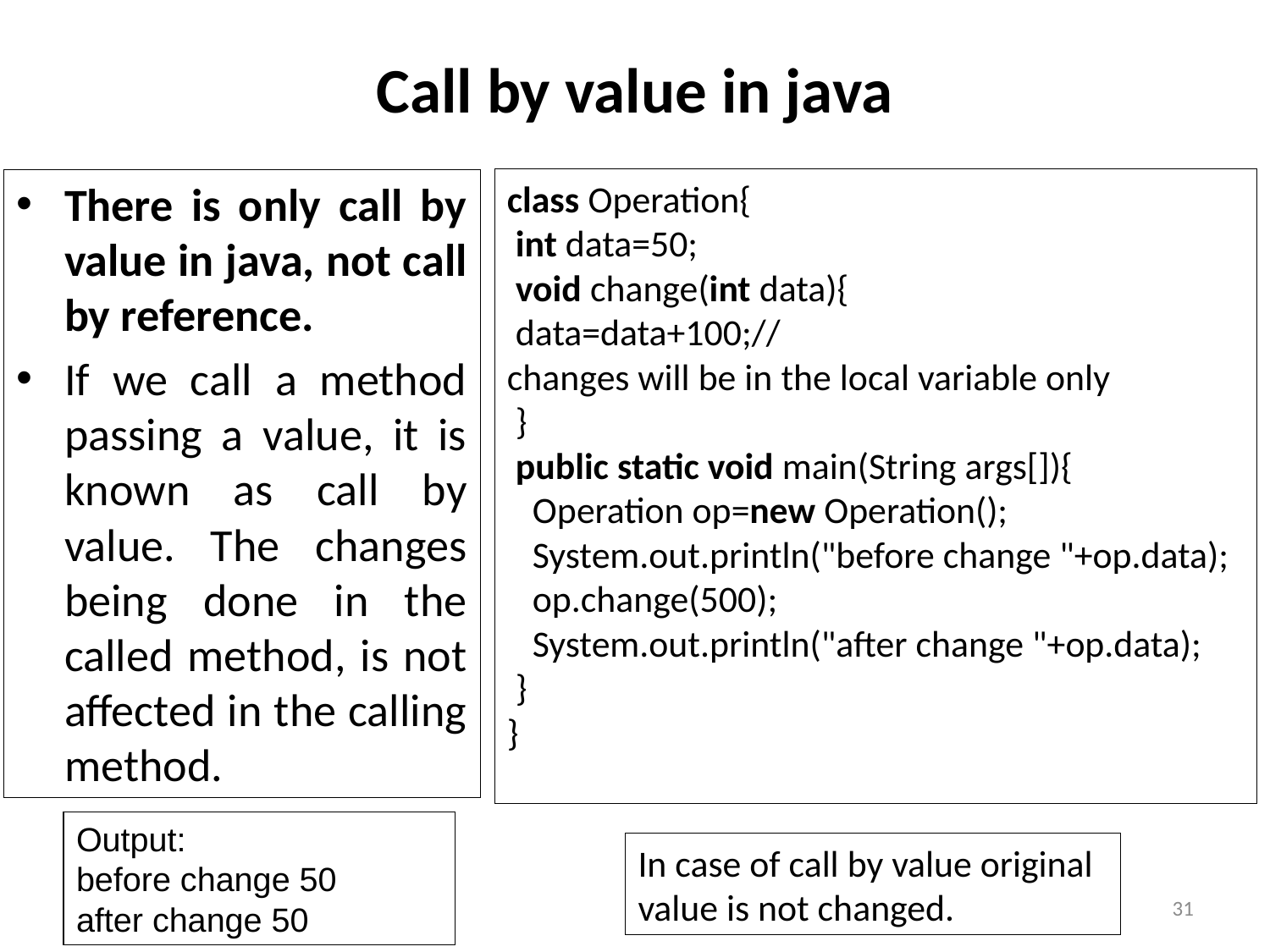

# Call by value in java
There is only call by value in java, not call by reference.
If we call a method passing a value, it is known as call by value. The changes being done in the called method, is not affected in the calling method.
class Operation{
 int data=50;
 void change(int data){
 data=data+100;//changes will be in the local variable only
 }
 public static void main(String args[]){
   Operation op=new Operation();
   System.out.println("before change "+op.data);
   op.change(500);
   System.out.println("after change "+op.data);
 }
}

Output:
before change 50
after change 50
In case of call by value original value is not changed.
31